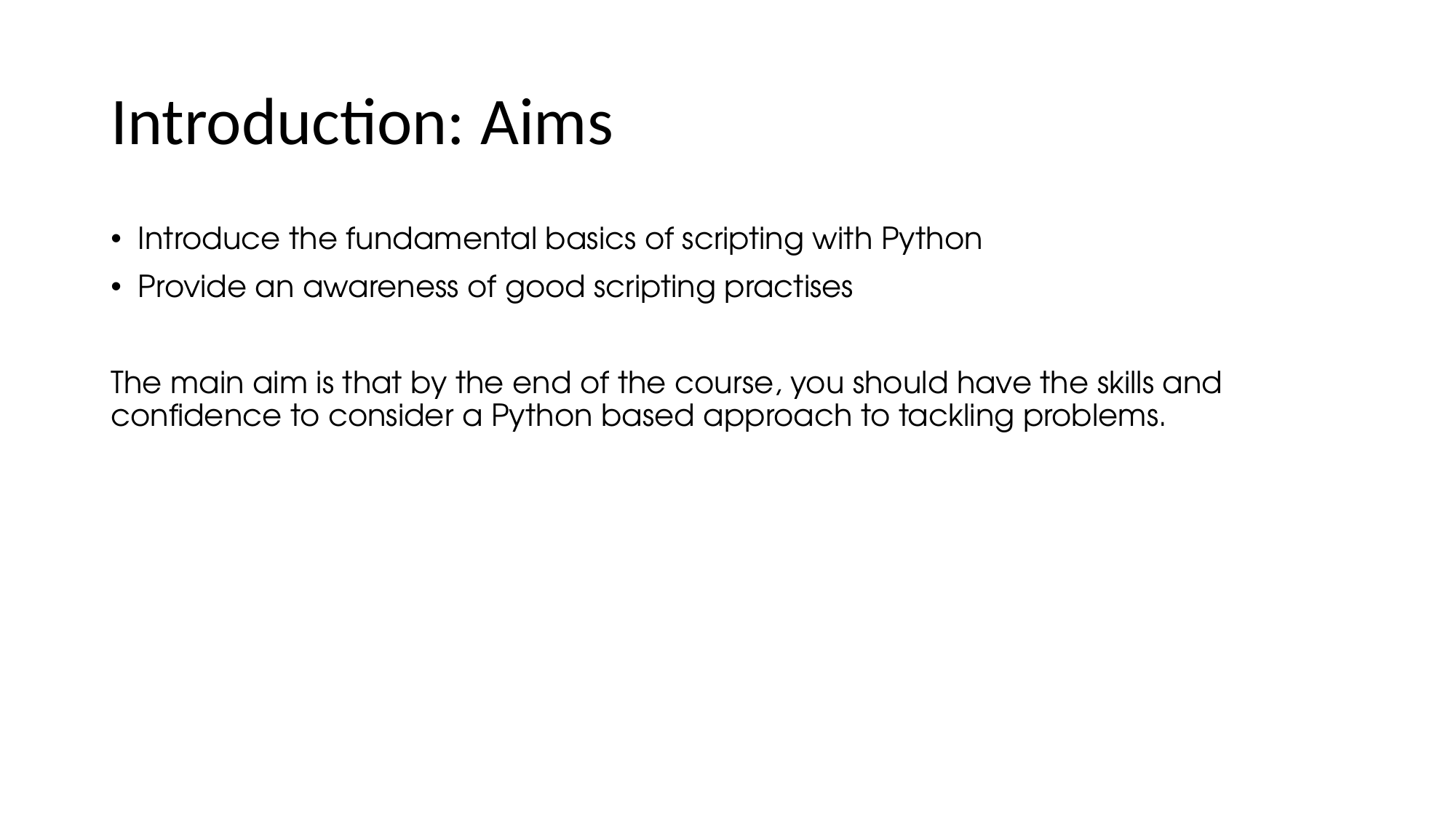

# Introduction: Aims
Introduce the fundamental basics of scripting with Python
Provide an awareness of good scripting practises

The main aim is that by the end of the course, you should have the skills and confidence to consider a Python based approach to tackling problems.